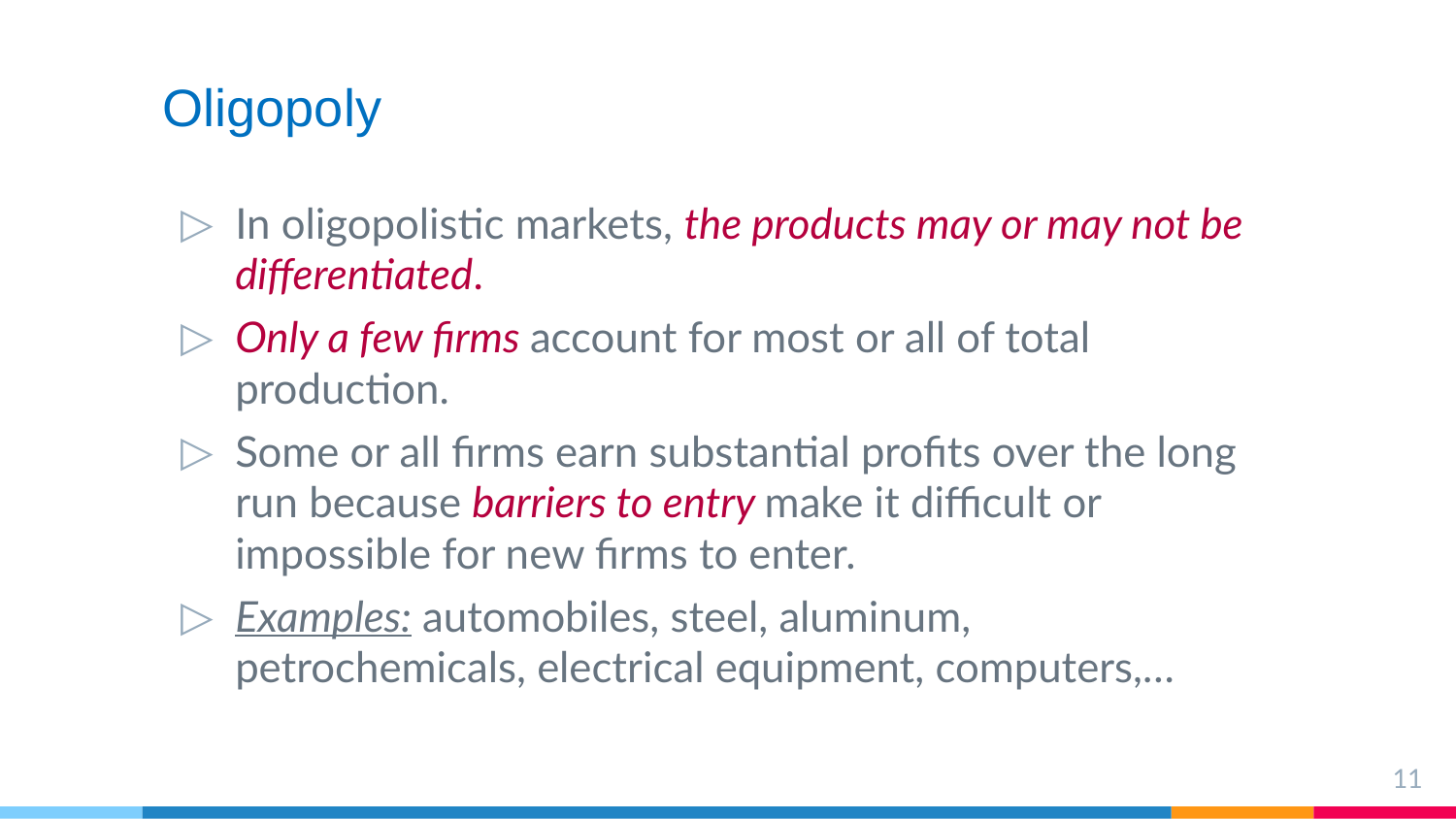

# Oligopoly
In oligopolistic markets, the products may or may not be differentiated.
Only a few firms account for most or all of total production.
Some or all firms earn substantial profits over the long run because barriers to entry make it difficult or impossible for new firms to enter.
Examples: automobiles, steel, aluminum, petrochemicals, electrical equipment, computers,…
11